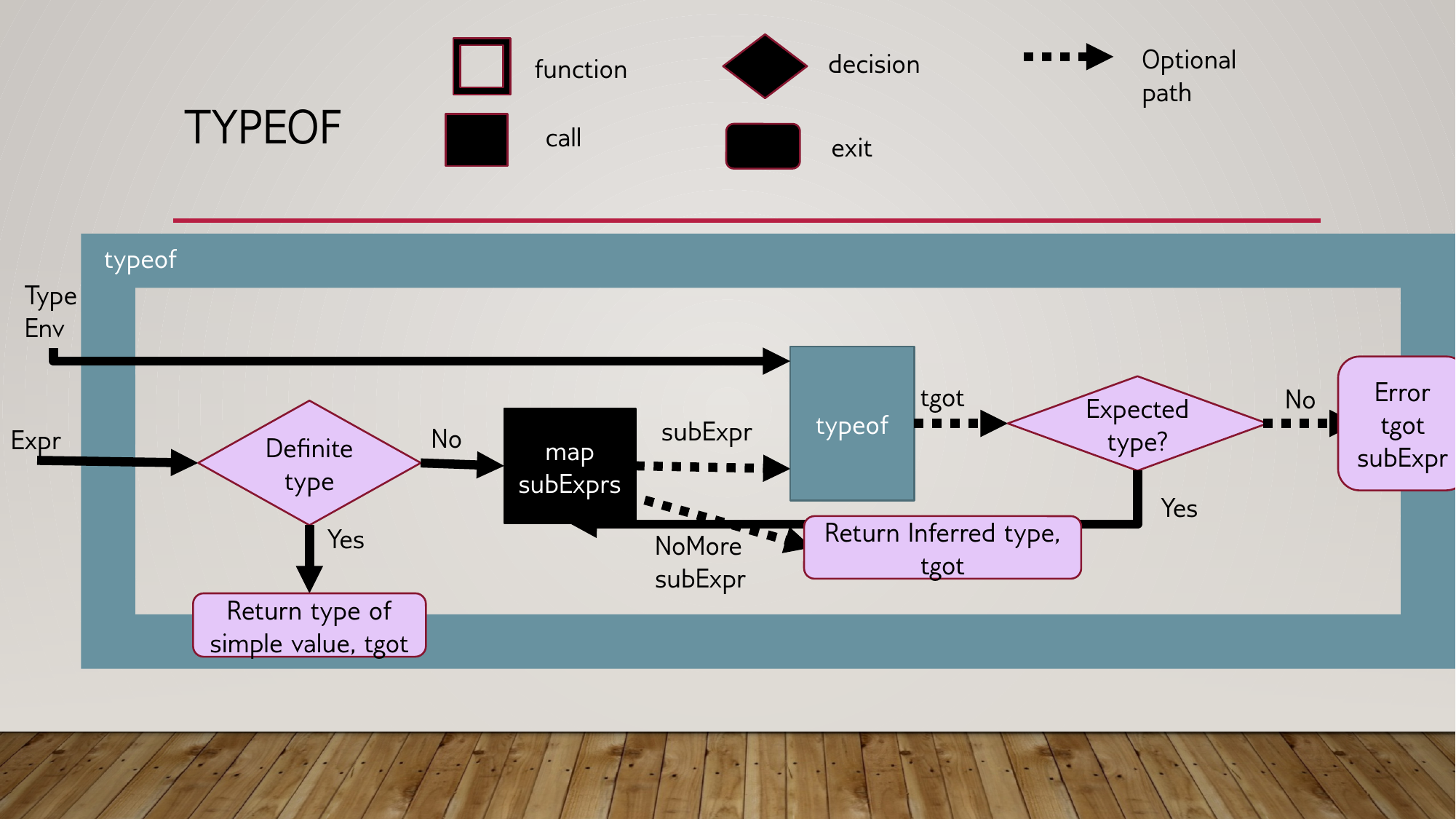

Optional path

decision
function
# Typeof

call

exit

typeof
Type
Env
typeof
Error
tgot
subExpr
tgot
Expected type?
No
Definite type
subExpr
map
subExprs
No
Expr
Yes
Yes
Return Inferred type, tgot
NoMore
subExpr
Return type of simple value, tgot